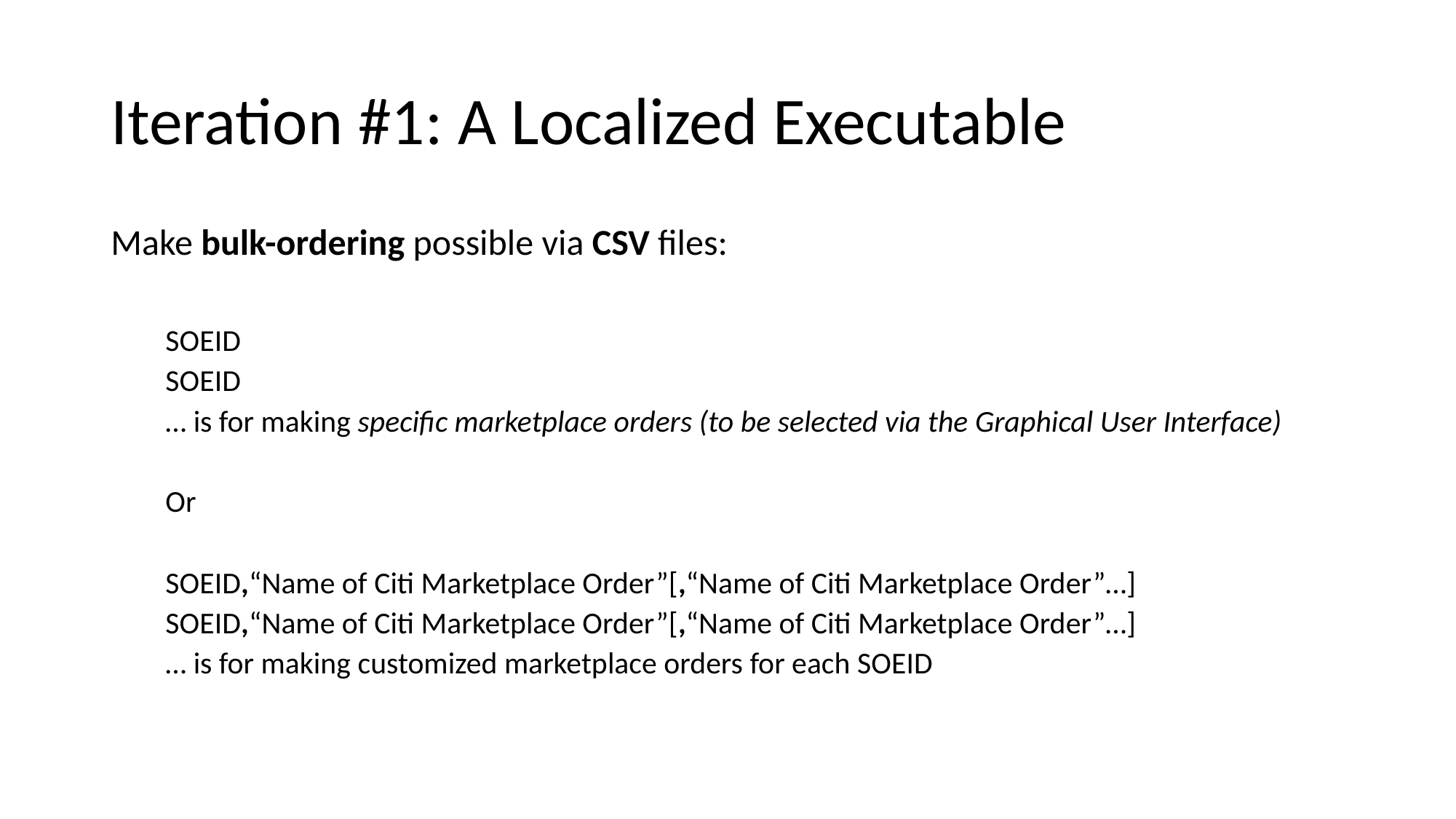

# Iteration #1: A Localized Executable
Make bulk-ordering possible via CSV files:

SOEID
SOEID
… is for making specific marketplace orders (to be selected via the Graphical User Interface)

Or

SOEID,“Name of Citi Marketplace Order”[,“Name of Citi Marketplace Order”…]
SOEID,“Name of Citi Marketplace Order”[,“Name of Citi Marketplace Order”…]
… is for making customized marketplace orders for each SOEID